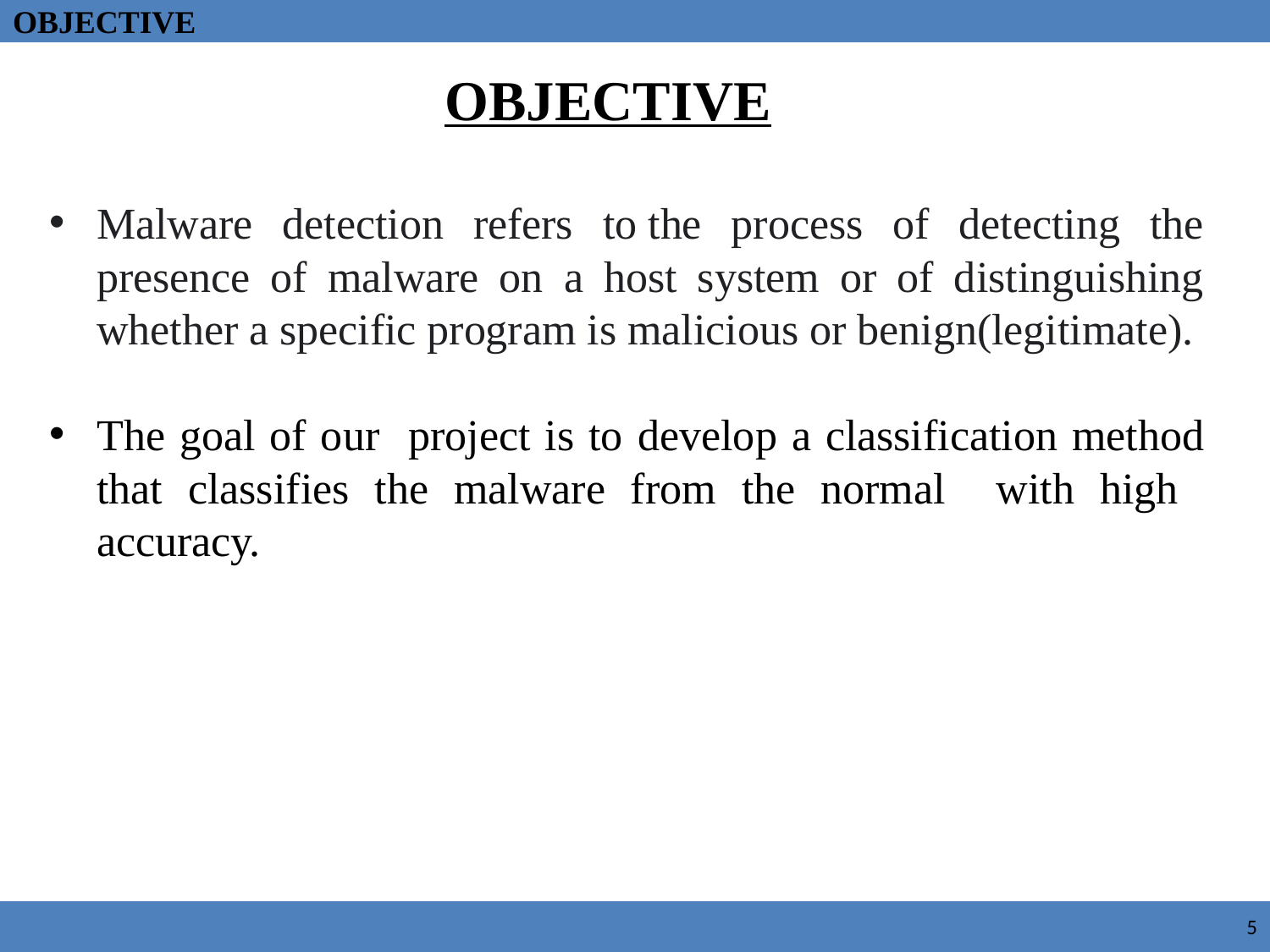

OBJECTIVE
# OBJECTIVE

Malware detection refers to the process of detecting the presence of malware on a host system or of distinguishing whether a specific program is malicious or benign(legitimate).

The goal of our  project is to develop a classification method that classifies the malware from the normal  with high  accuracy.

5